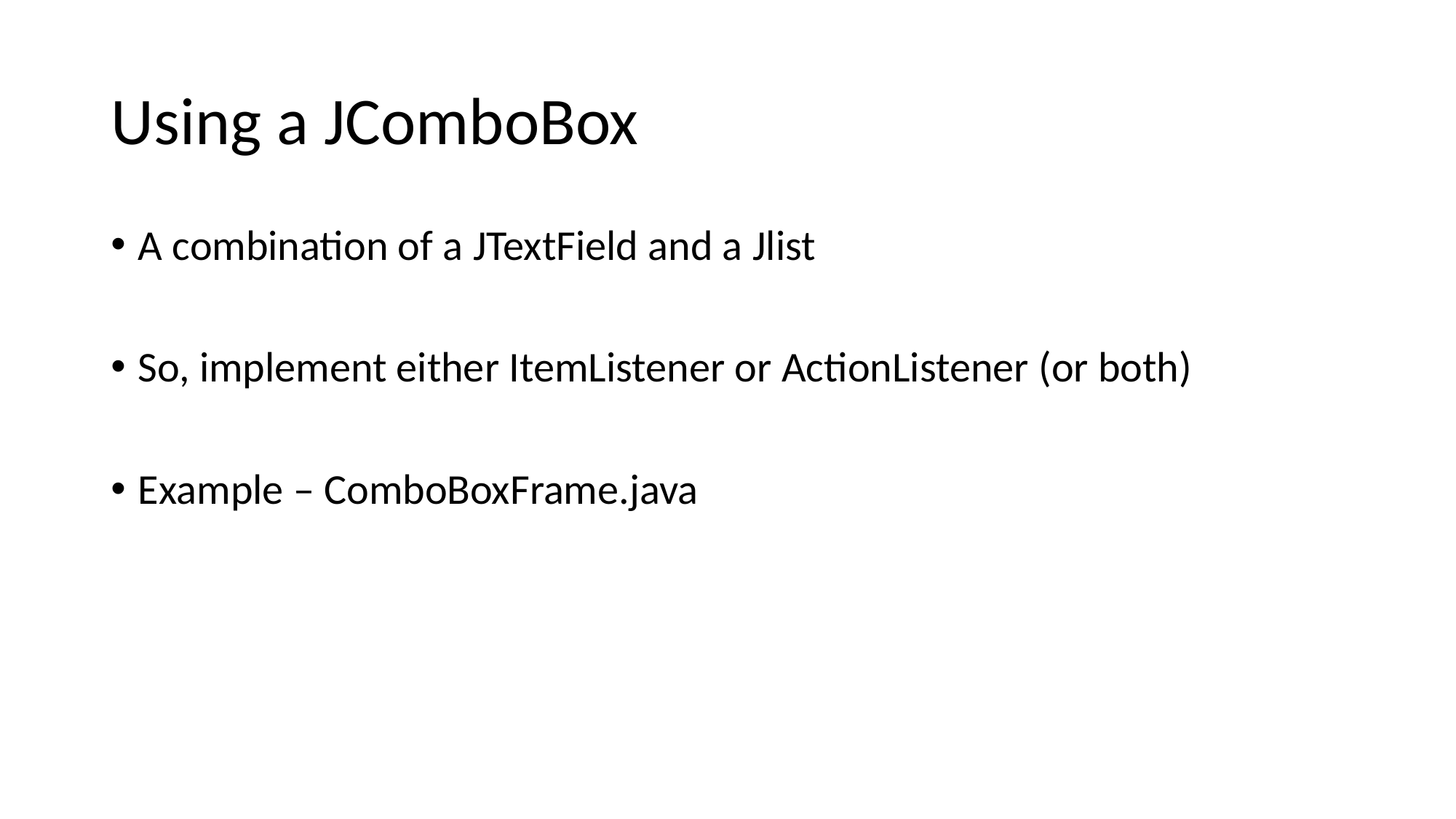

# Using a JComboBox
A combination of a JTextField and a Jlist

So, implement either ItemListener or ActionListener (or both)

Example – ComboBoxFrame.java